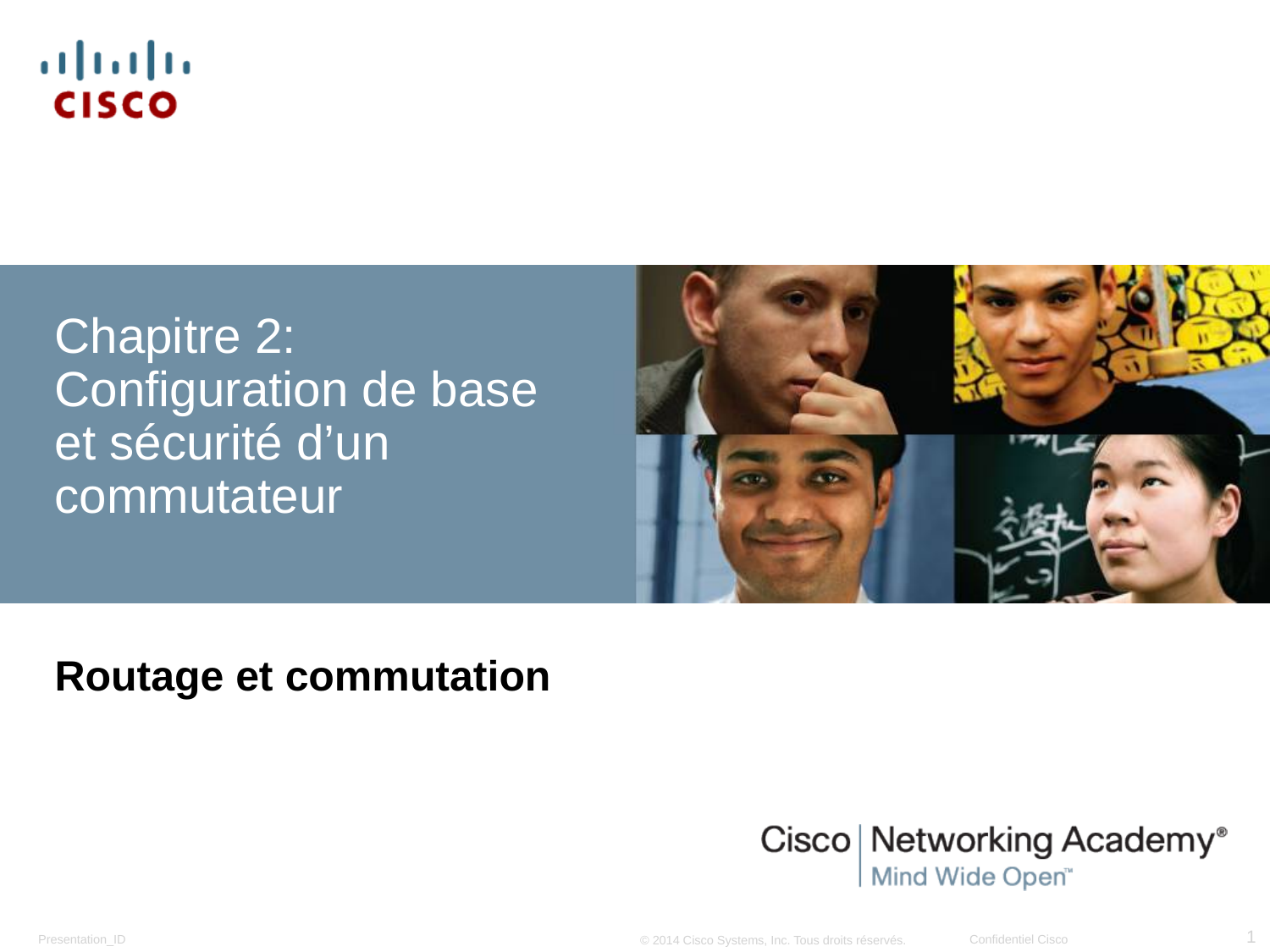

# Chapitre 2: Configuration de base et sécurité d’un commutateur
Routage et commutation